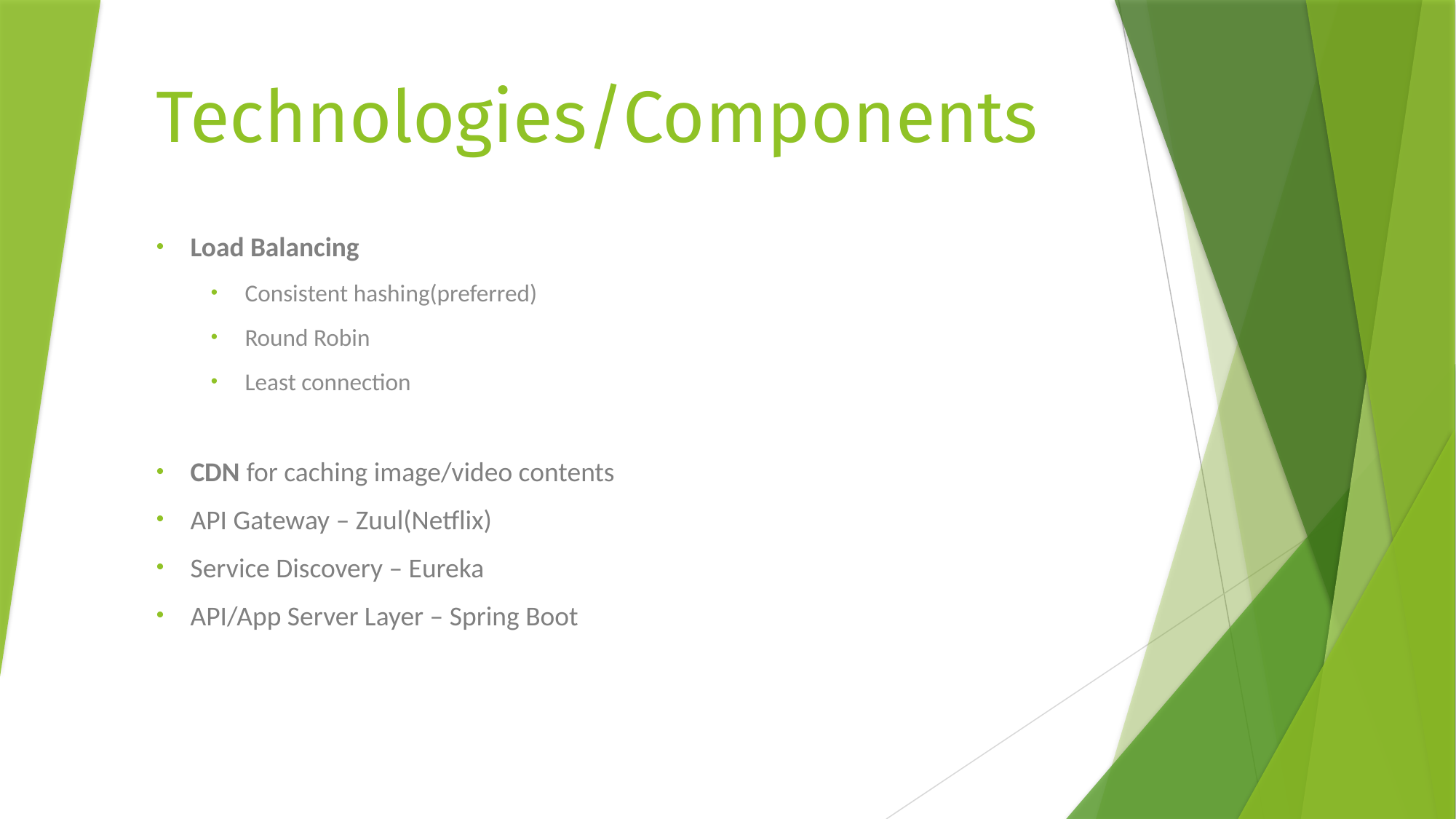

# Technologies/Components
Load Balancing
Consistent hashing(preferred)
Round Robin
Least connection

CDN for caching image/video contents
API Gateway – Zuul(Netflix)
Service Discovery – Eureka
API/App Server Layer – Spring Boot